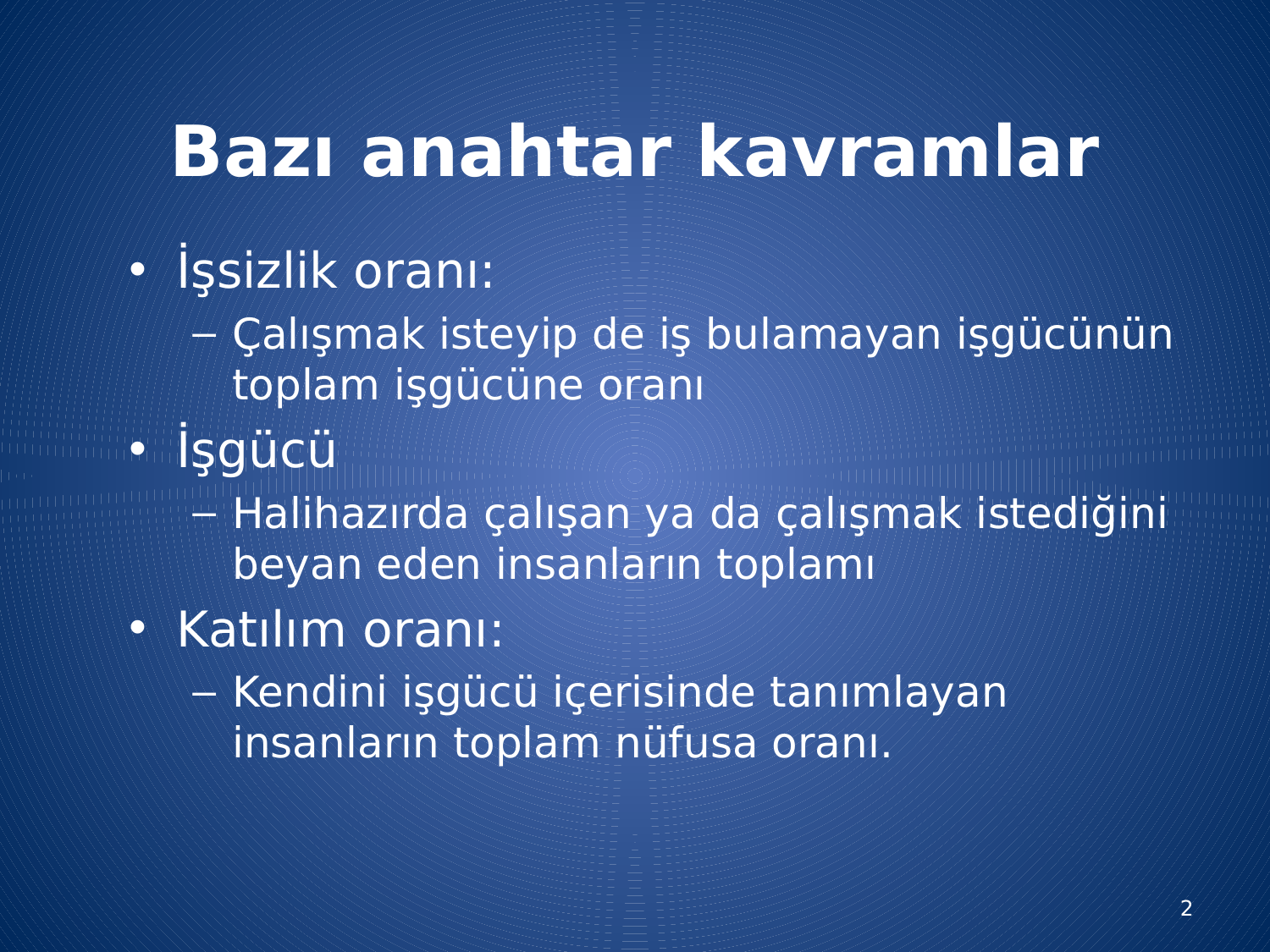

# Bazı anahtar kavramlar
İşsizlik oranı:
Çalışmak isteyip de iş bulamayan işgücünün toplam işgücüne oranı
İşgücü
Halihazırda çalışan ya da çalışmak istediğini beyan eden insanların toplamı
Katılım oranı:
Kendini işgücü içerisinde tanımlayan insanların toplam nüfusa oranı.
2